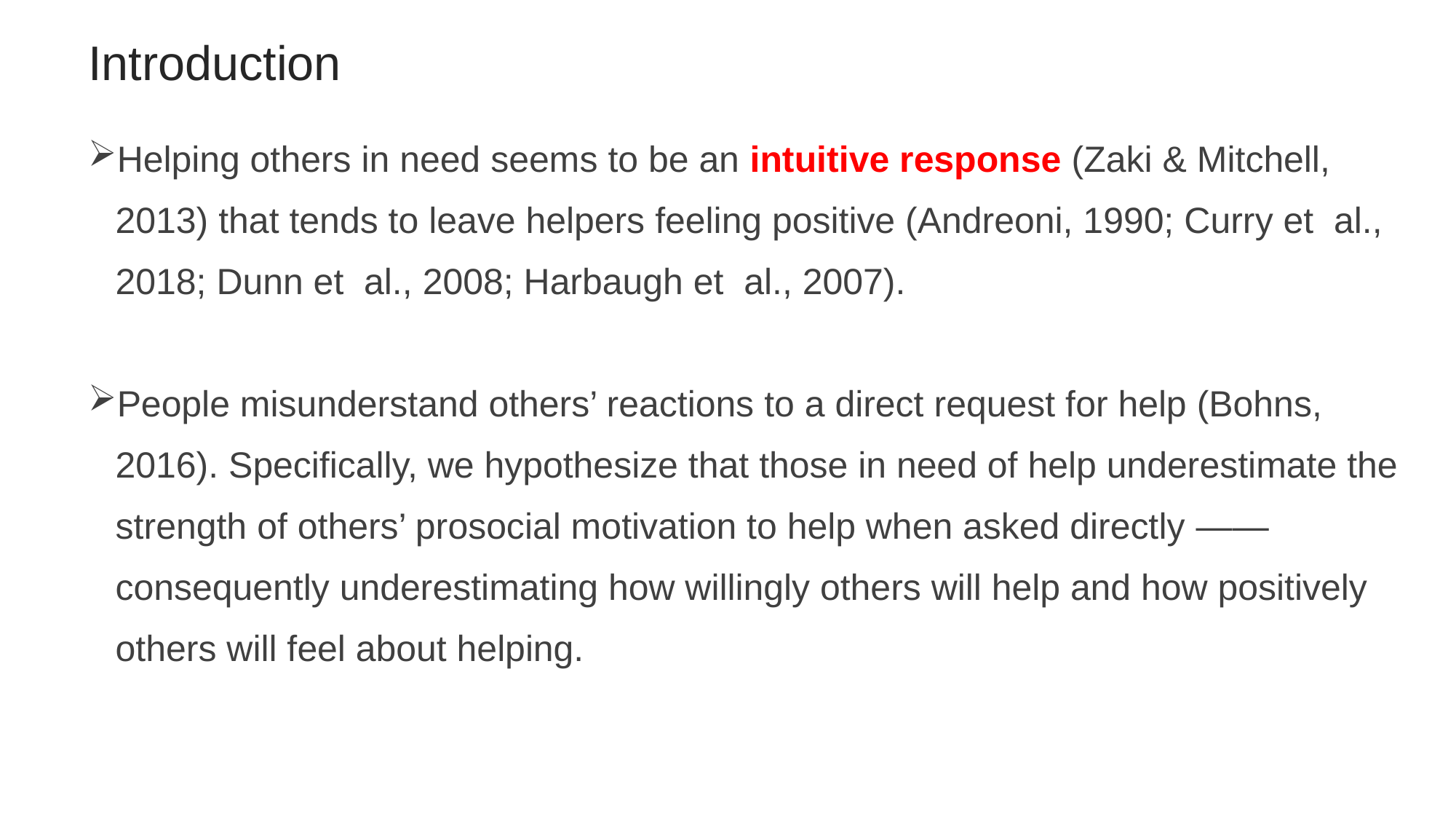

# Introduction
Helping others in need seems to be an intuitive response (Zaki & Mitchell, 2013) that tends to leave helpers feeling positive (Andreoni, 1990; Curry et  al., 2018; Dunn et  al., 2008; Harbaugh et  al., 2007).

People misunderstand others’ reactions to a direct request for help (Bohns, 2016). Specifically, we hypothesize that those in need of help underestimate the strength of others’ prosocial motivation to help when asked directly —— consequently underestimating how willingly others will help and how positively others will feel about helping.